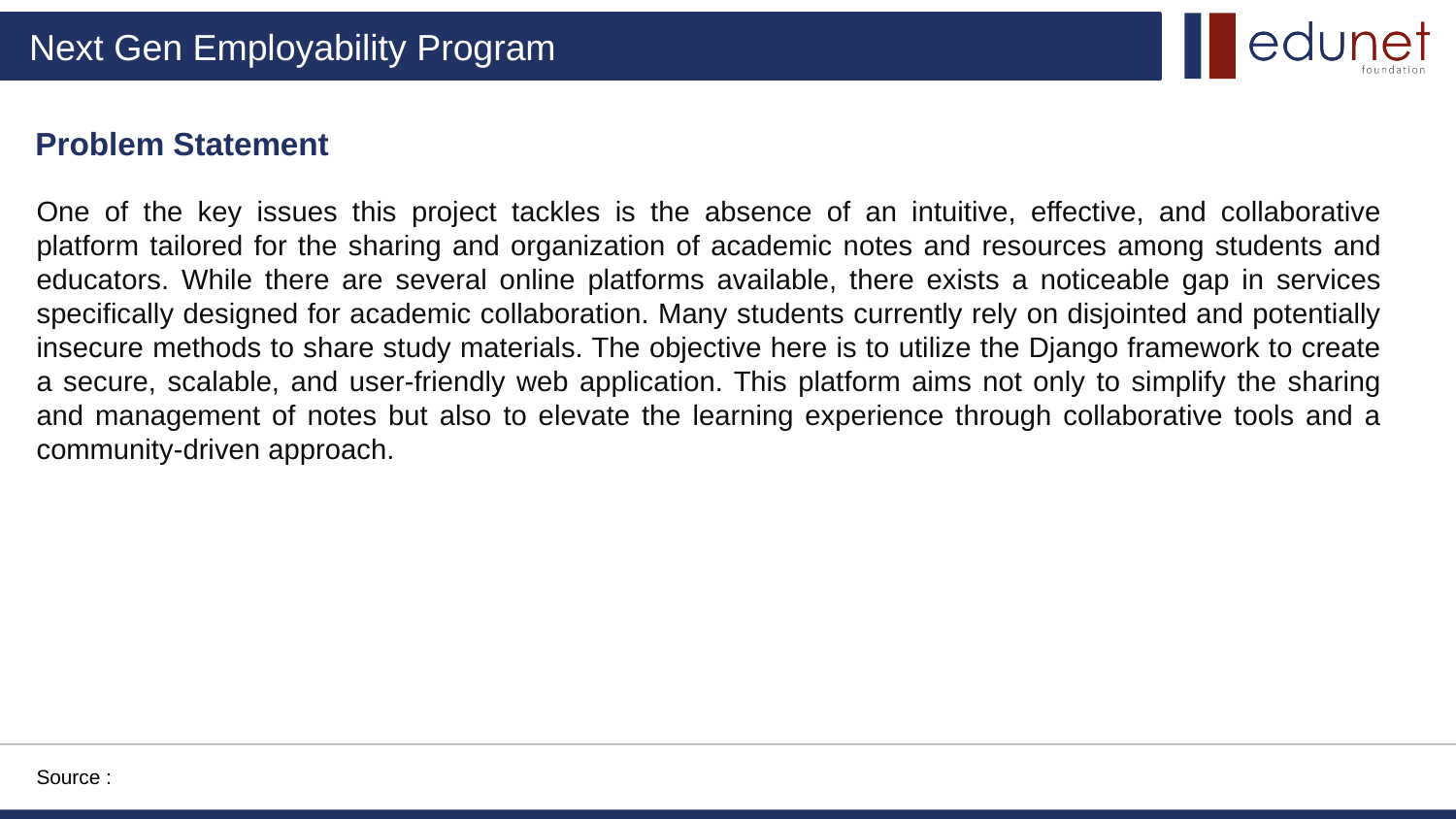

Problem Statement
One of the key issues this project tackles is the absence of an intuitive, effective, and collaborative platform tailored for the sharing and organization of academic notes and resources among students and educators. While there are several online platforms available, there exists a noticeable gap in services specifically designed for academic collaboration. Many students currently rely on disjointed and potentially insecure methods to share study materials. The objective here is to utilize the Django framework to create a secure, scalable, and user-friendly web application. This platform aims not only to simplify the sharing and management of notes but also to elevate the learning experience through collaborative tools and a community-driven approach.
Source :